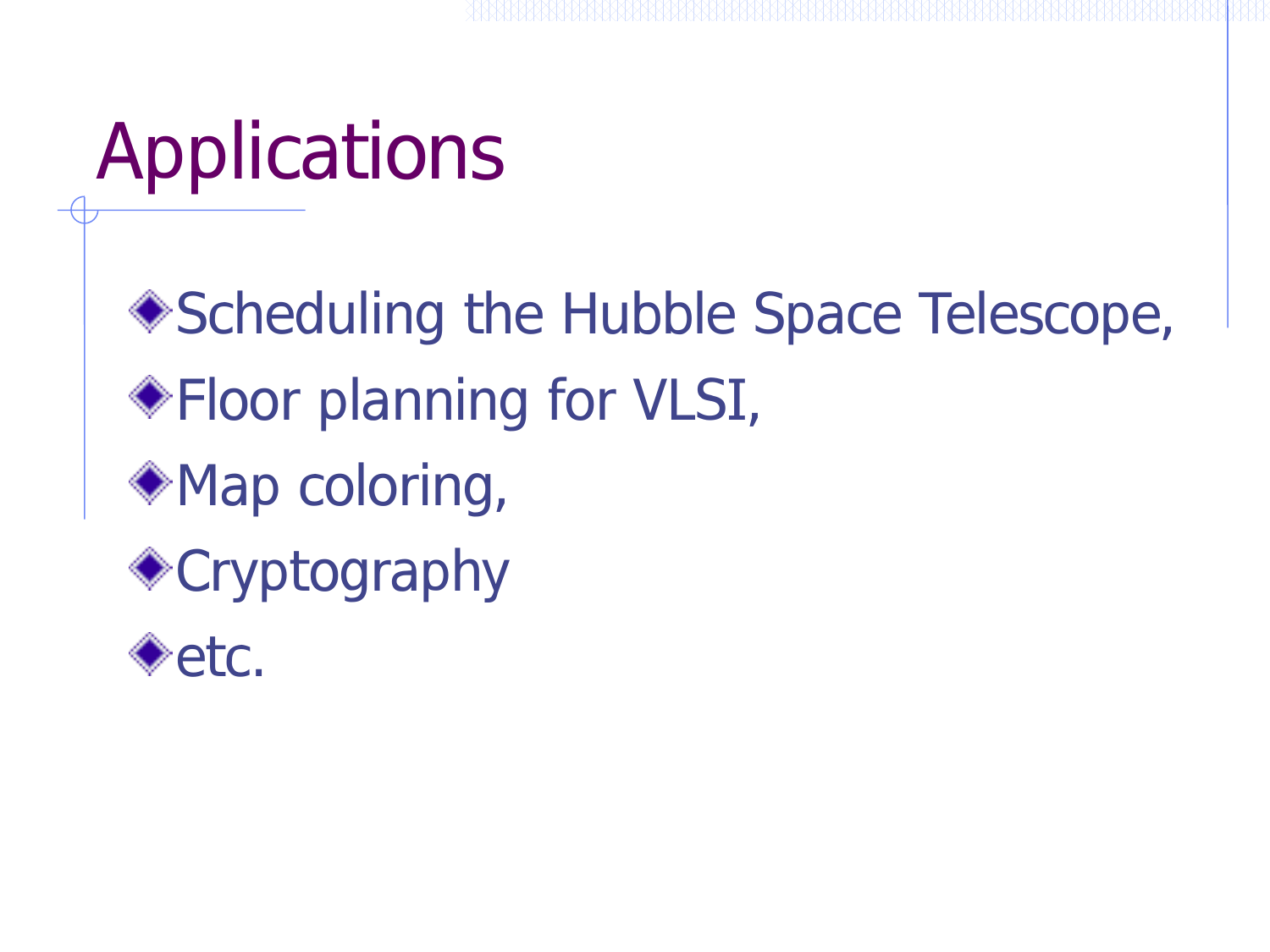

# Applications
Scheduling the Hubble Space Telescope,
Floor planning for VLSI,
Map coloring,
Cryptography
etc.